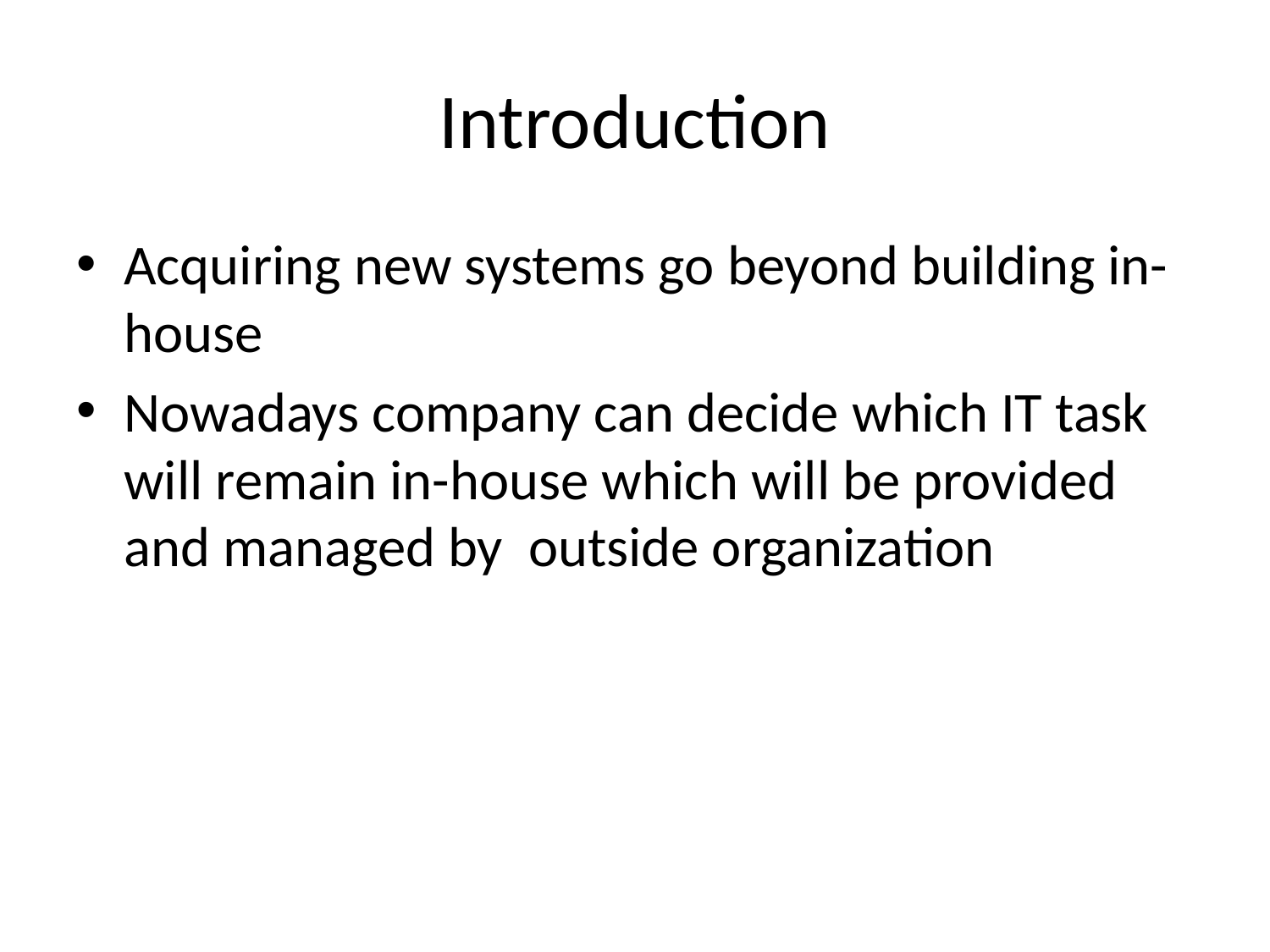

# Introduction
Acquiring new systems go beyond building in-house
Nowadays company can decide which IT task will remain in-house which will be provided and managed by  outside organization